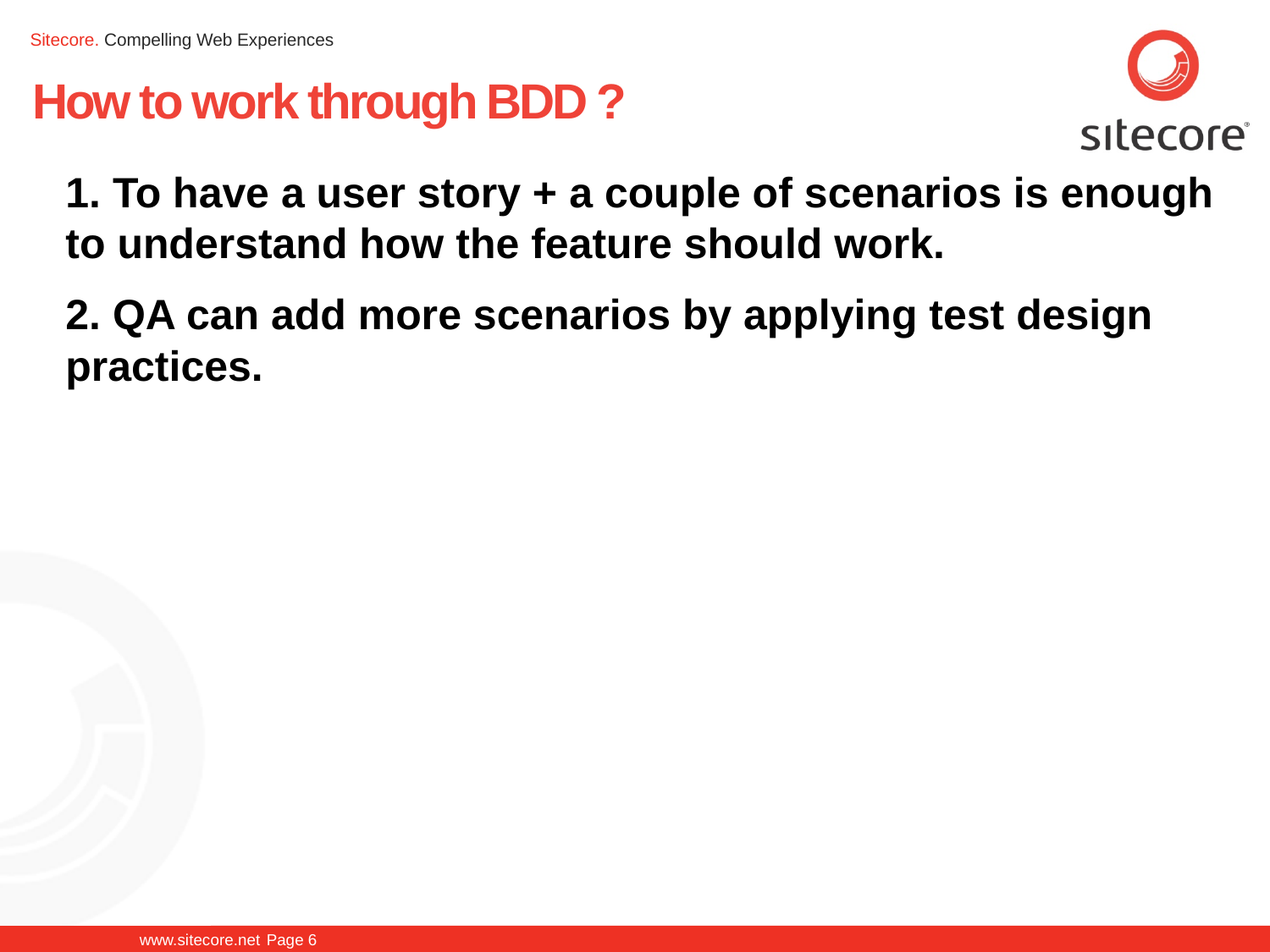

# How to work through BDD ?
1. To have a user story + a couple of scenarios is enough to understand how the feature should work.
2. QA can add more scenarios by applying test design practices.